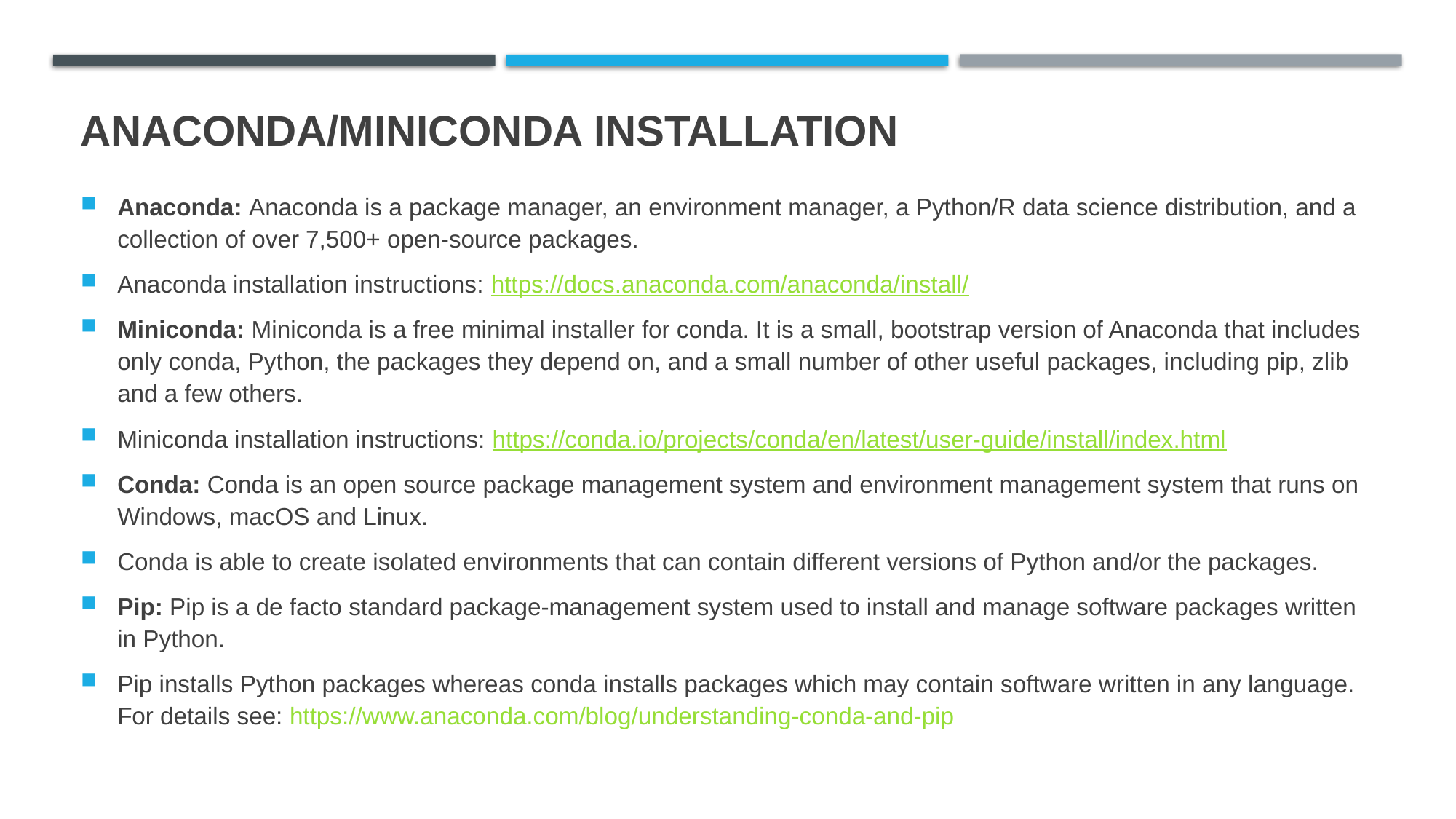

# Anaconda/MINICONDA installation
Anaconda: Anaconda is a package manager, an environment manager, a Python/R data science distribution, and a collection of over 7,500+ open-source packages.
Anaconda installation instructions: https://docs.anaconda.com/anaconda/install/
Miniconda: Miniconda is a free minimal installer for conda. It is a small, bootstrap version of Anaconda that includes only conda, Python, the packages they depend on, and a small number of other useful packages, including pip, zlib and a few others.
Miniconda installation instructions: https://conda.io/projects/conda/en/latest/user-guide/install/index.html
Conda: Conda is an open source package management system and environment management system that runs on Windows, macOS and Linux.
Conda is able to create isolated environments that can contain different versions of Python and/or the packages.
Pip: Pip is a de facto standard package-management system used to install and manage software packages written in Python.
Pip installs Python packages whereas conda installs packages which may contain software written in any language. For details see: https://www.anaconda.com/blog/understanding-conda-and-pip